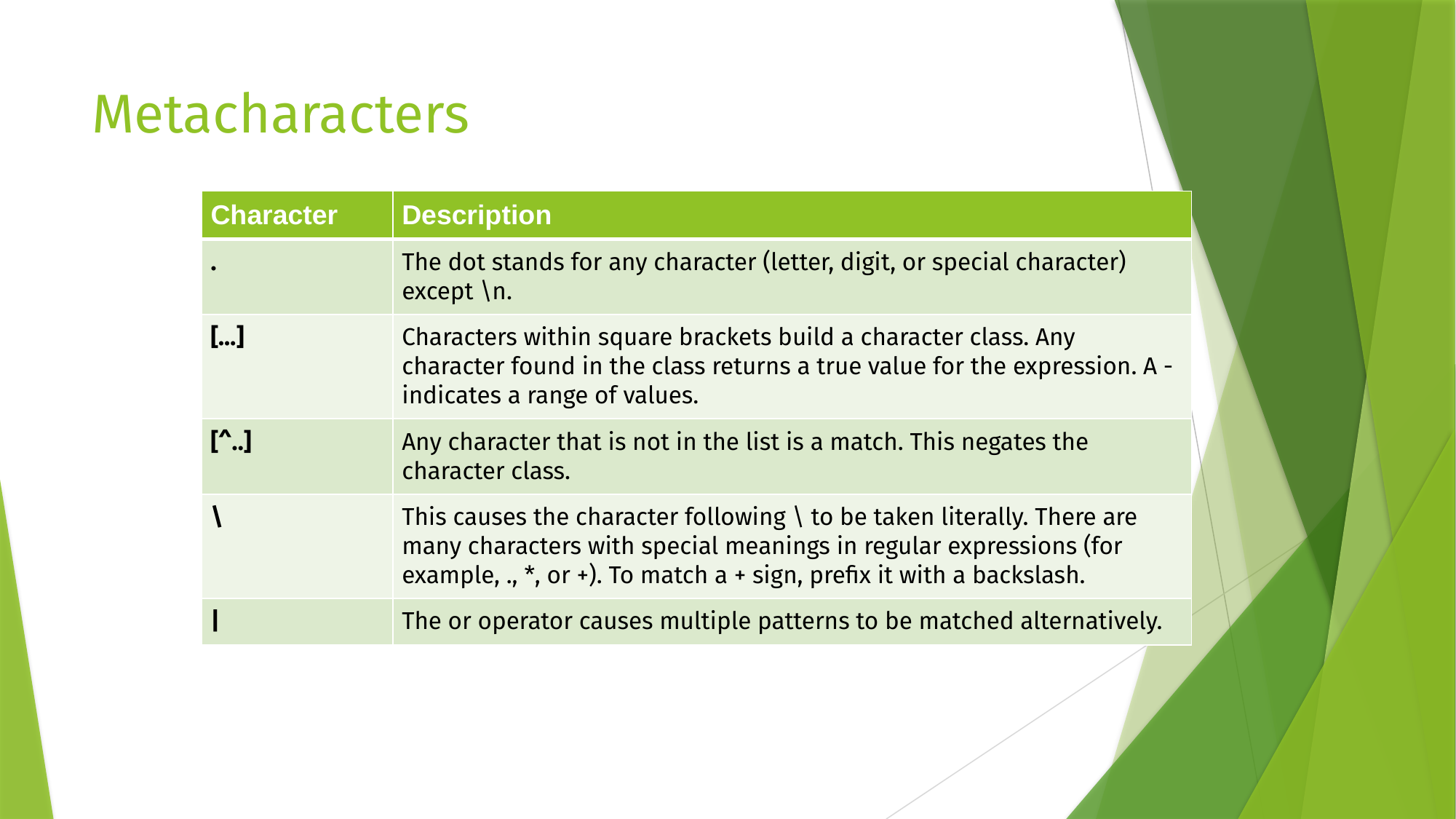

# Metacharacters
| Character | Description |
| --- | --- |
| . | The dot stands for any character (letter, digit, or special character) except \n. |
| […] | Characters within square brackets build a character class. Any character found in the class returns a true value for the expression. A - indicates a range of values. |
| [^..] | Any character that is not in the list is a match. This negates the character class. |
| \ | This causes the character following \ to be taken literally. There are many characters with special meanings in regular expressions (for example, ., \*, or +). To match a + sign, prefix it with a backslash. |
| | | The or operator causes multiple patterns to be matched alternatively. |